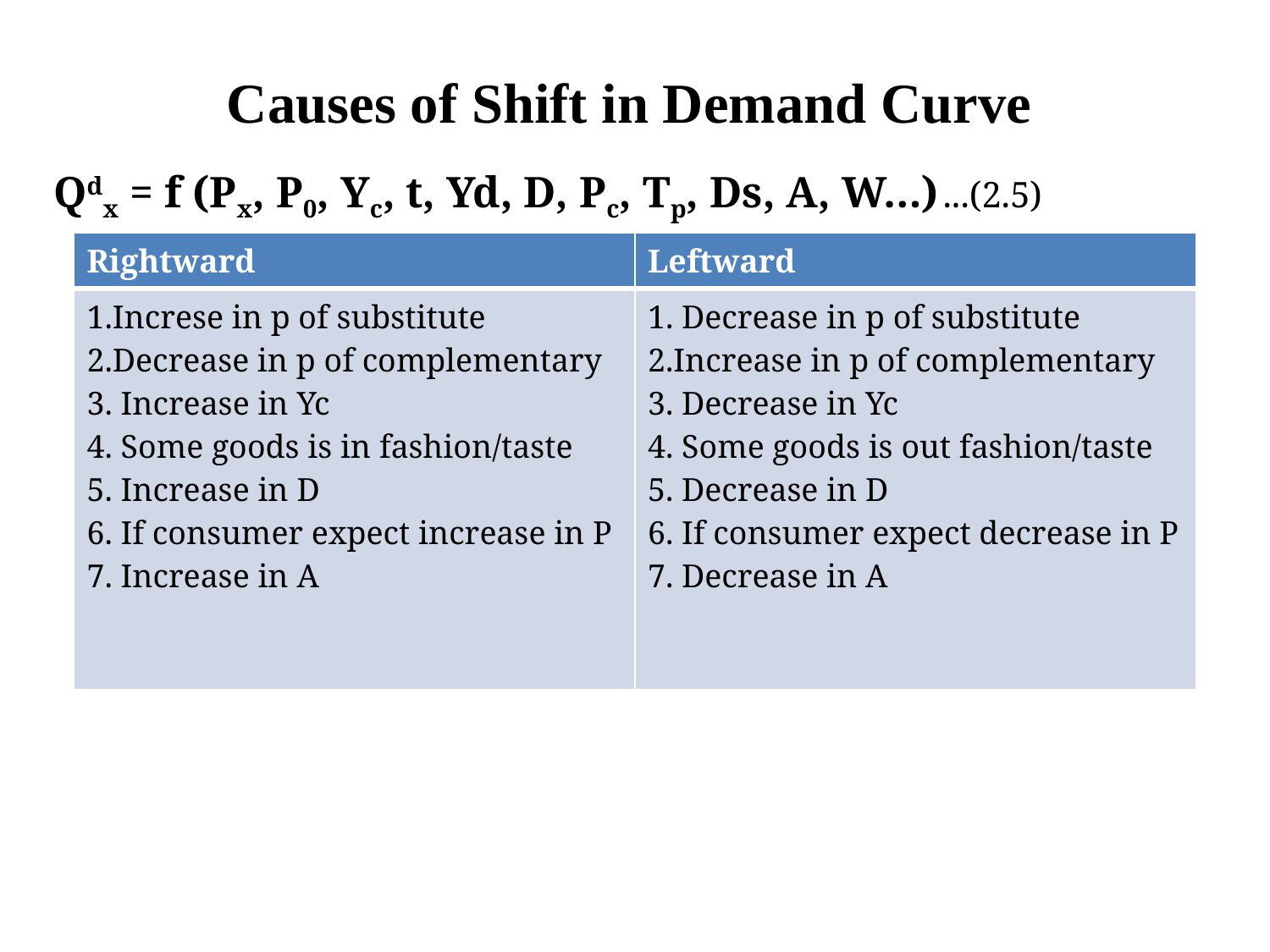

# Causes of Shift in Demand Curve
Qdx = f (Px, P0, Yc, t, Yd, D, Pc, Tp, Ds, A, W…)	...(2.5)

| Rightward | Leftward |
| --- | --- |
| 1.Increse in p of substitute 2.Decrease in p of complementary 3. Increase in Yc 4. Some goods is in fashion/taste 5. Increase in D 6. If consumer expect increase in P 7. Increase in A | 1. Decrease in p of substitute 2.Increase in p of complementary 3. Decrease in Yc 4. Some goods is out fashion/taste 5. Decrease in D 6. If consumer expect decrease in P 7. Decrease in A |